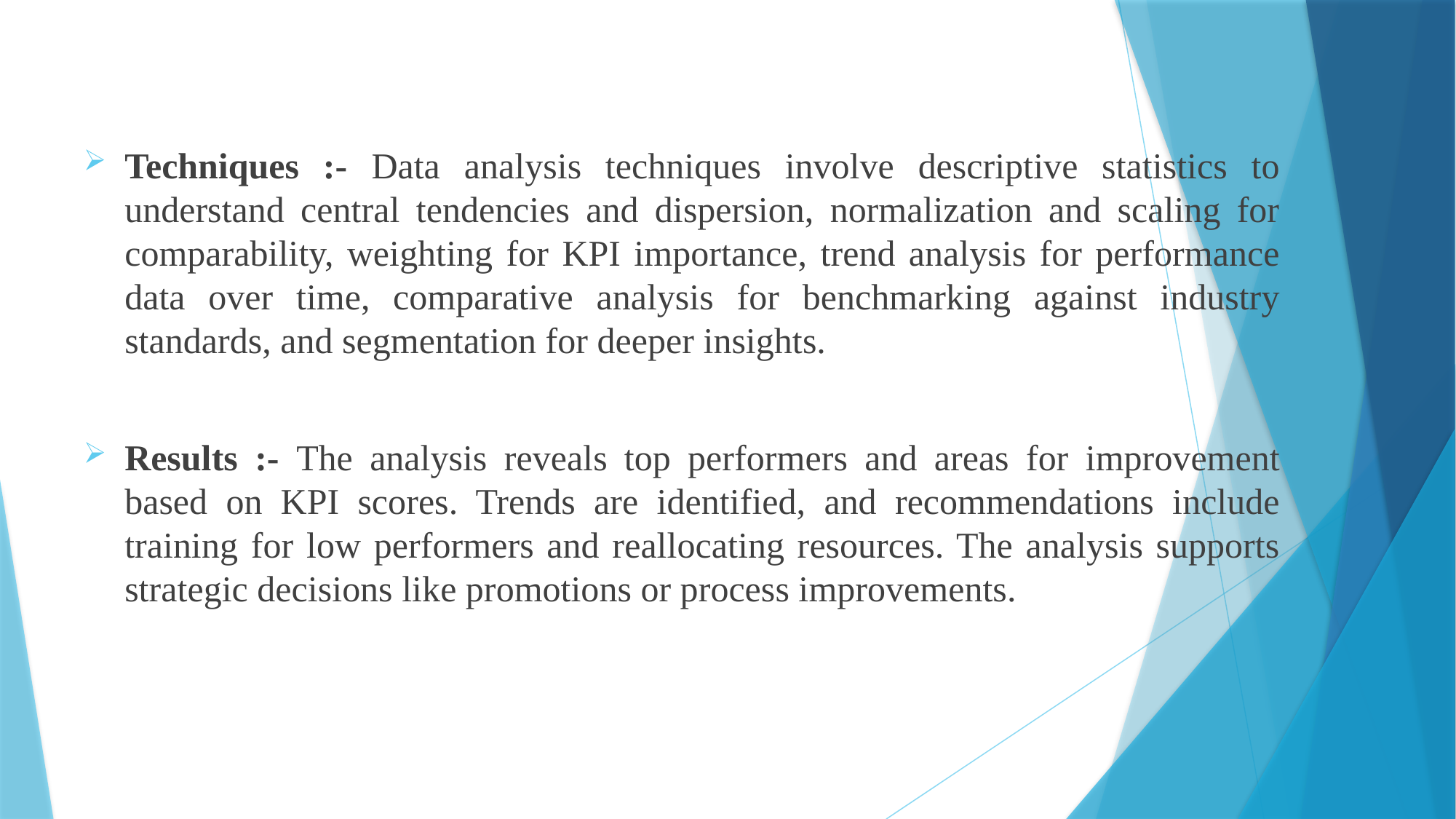

Techniques :- Data analysis techniques involve descriptive statistics to understand central tendencies and dispersion, normalization and scaling for comparability, weighting for KPI importance, trend analysis for performance data over time, comparative analysis for benchmarking against industry standards, and segmentation for deeper insights.

Results :- The analysis reveals top performers and areas for improvement based on KPI scores. Trends are identified, and recommendations include training for low performers and reallocating resources. The analysis supports strategic decisions like promotions or process improvements.